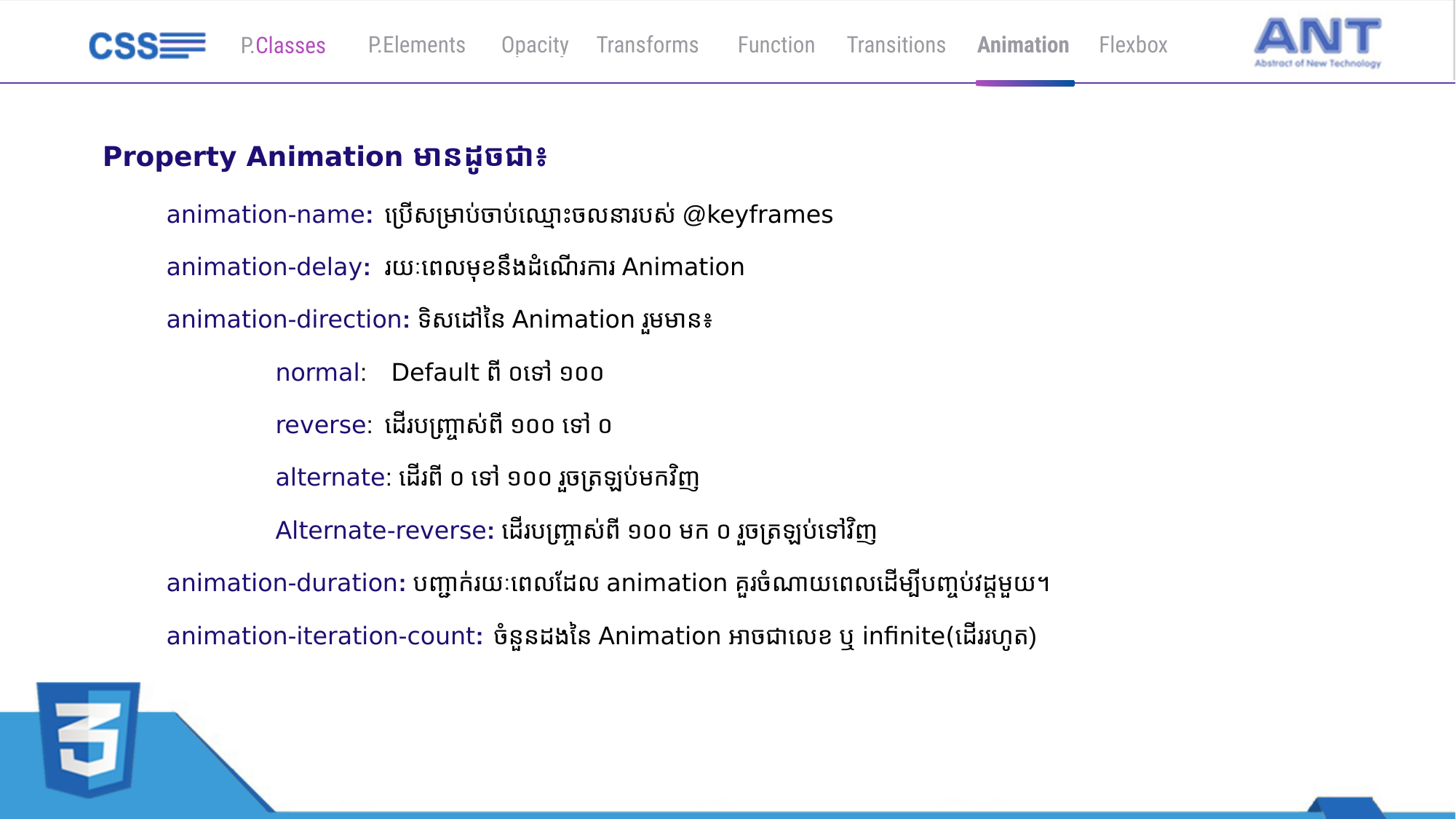

P.Elements
Opacity
Transforms
Function
Transitions
Animation
Flexbox
P.Classes

Property Animation មានដូចជា៖
animation-name: 	ប្រើសម្រាប់ចាប់ឈ្មោះចលនារបស់ @keyframes
animation-delay:	រយៈពេលមុខនឹងដំណើរការ Animation
animation-direction: ទិសដៅនៃ Animation រួមមាន៖
	normal:	 Default ពី ០​ទៅ ១០០
	reverse:	ដើរបញ្ច្រាស់ពី​ ១០០ ទៅ ០
	alternate: ដើរពី ០ ទៅ ១០០ រួចត្រឡប់មកវិញ
	Alternate-reverse: ដើរបញ្ច្រាស់ពី​​ ១០០ មក ០ រួចត្រឡប់ទៅវិញ
animation-duration: បញ្ជាក់រយៈពេលដែល animation គួរចំណាយពេលដើម្បីបញ្ចប់វដ្តមួយ។
animation-iteration-count:	ចំនួនដងនៃ Animation អាចជាលេខ ឬ infinite(ដើររហូត)